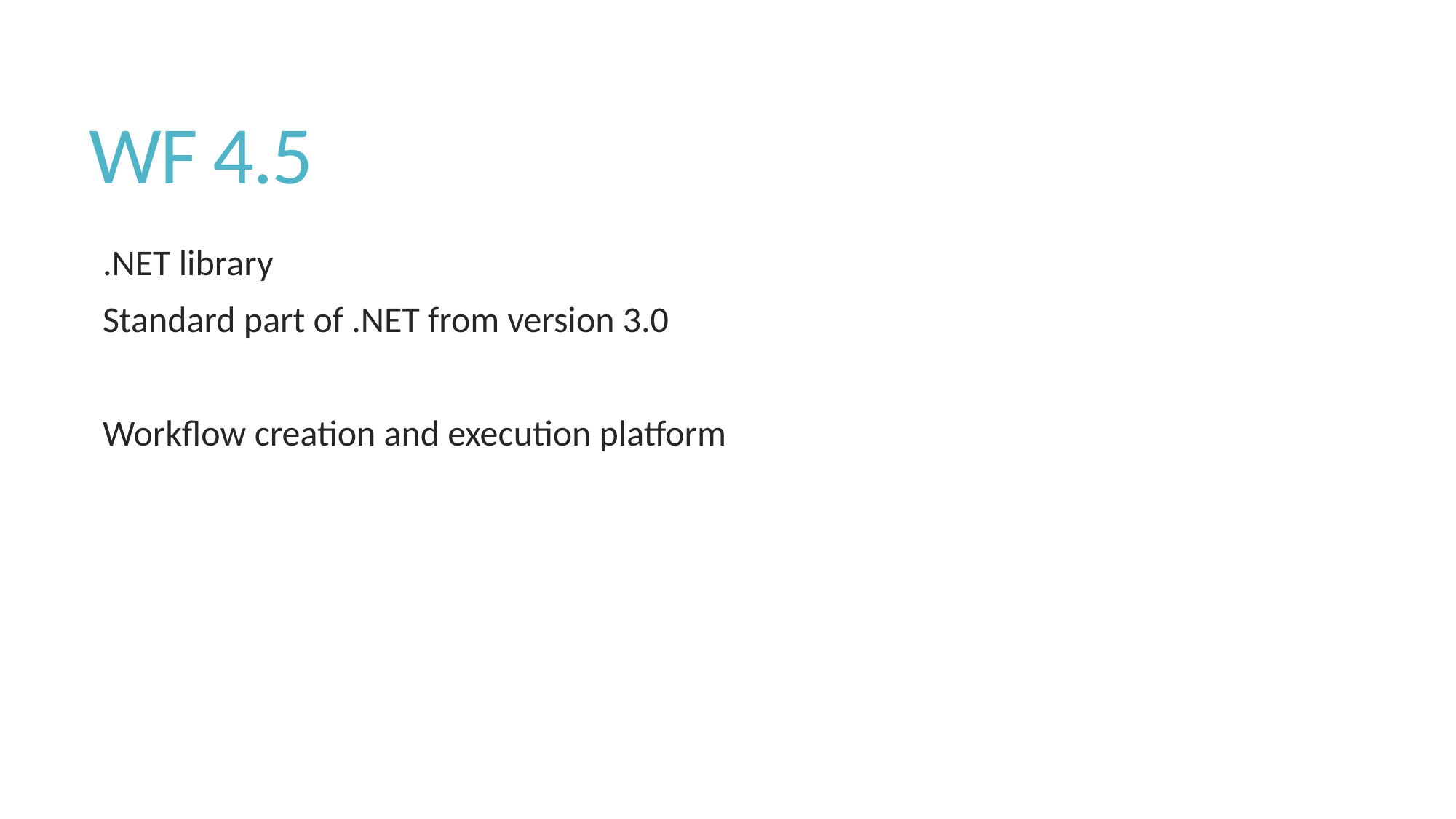

# WF 4.5
.NET library
Standard part of .NET from version 3.0

Workflow creation and execution platform